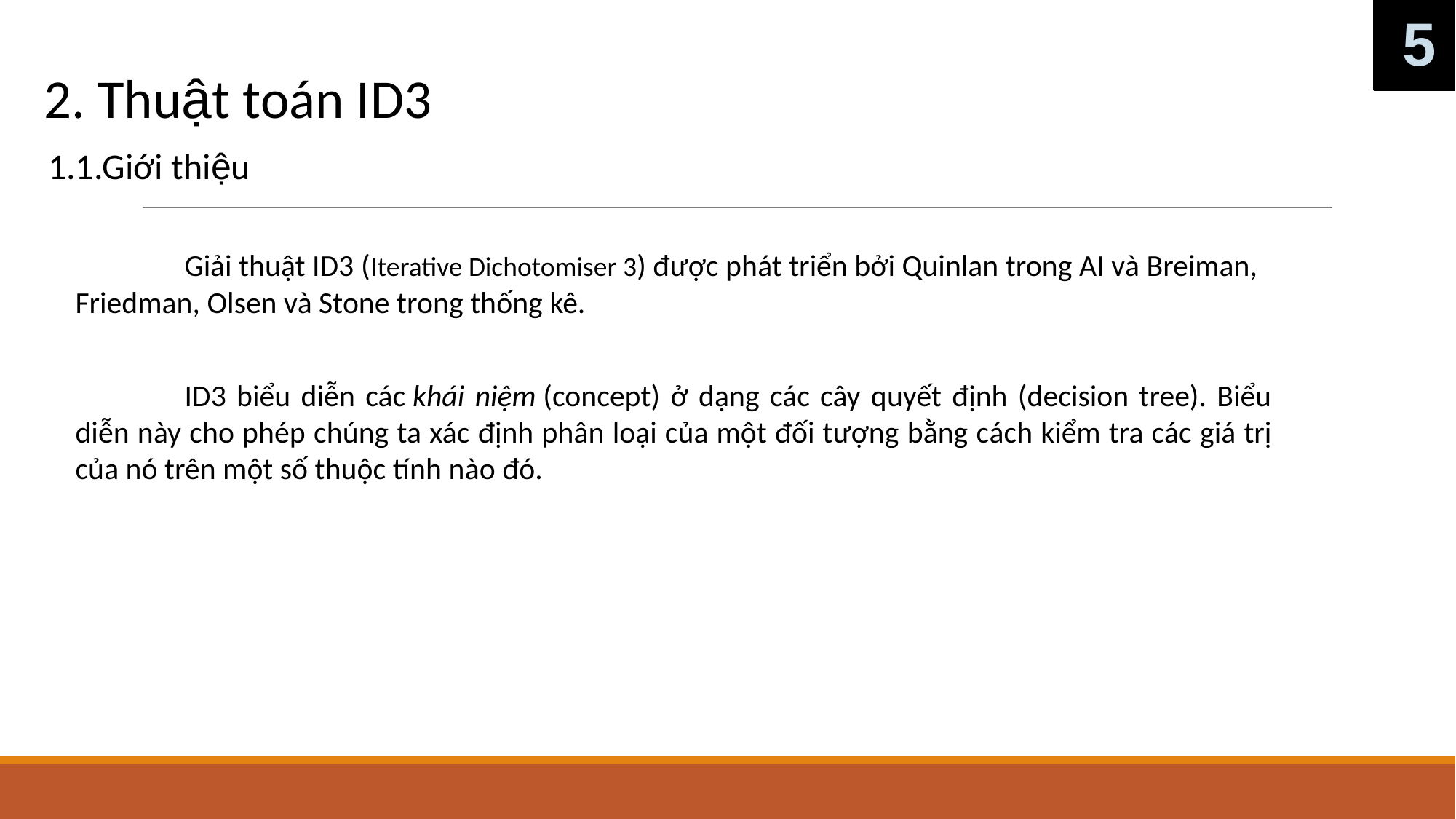

5

2. Thuật toán ID3
1.1.Giới thiệu
	Giải thuật ID3 (Iterative Dichotomiser 3) được phát triển bởi Quinlan trong AI và Breiman, Friedman, Olsen và Stone trong thống kê.
	ID3 biểu diễn các khái niệm (concept) ở dạng các cây quyết định (decision tree). Biểu diễn này cho phép chúng ta xác định phân loại của một đối tượng bằng cách kiểm tra các giá trị của nó trên một số thuộc tính nào đó.